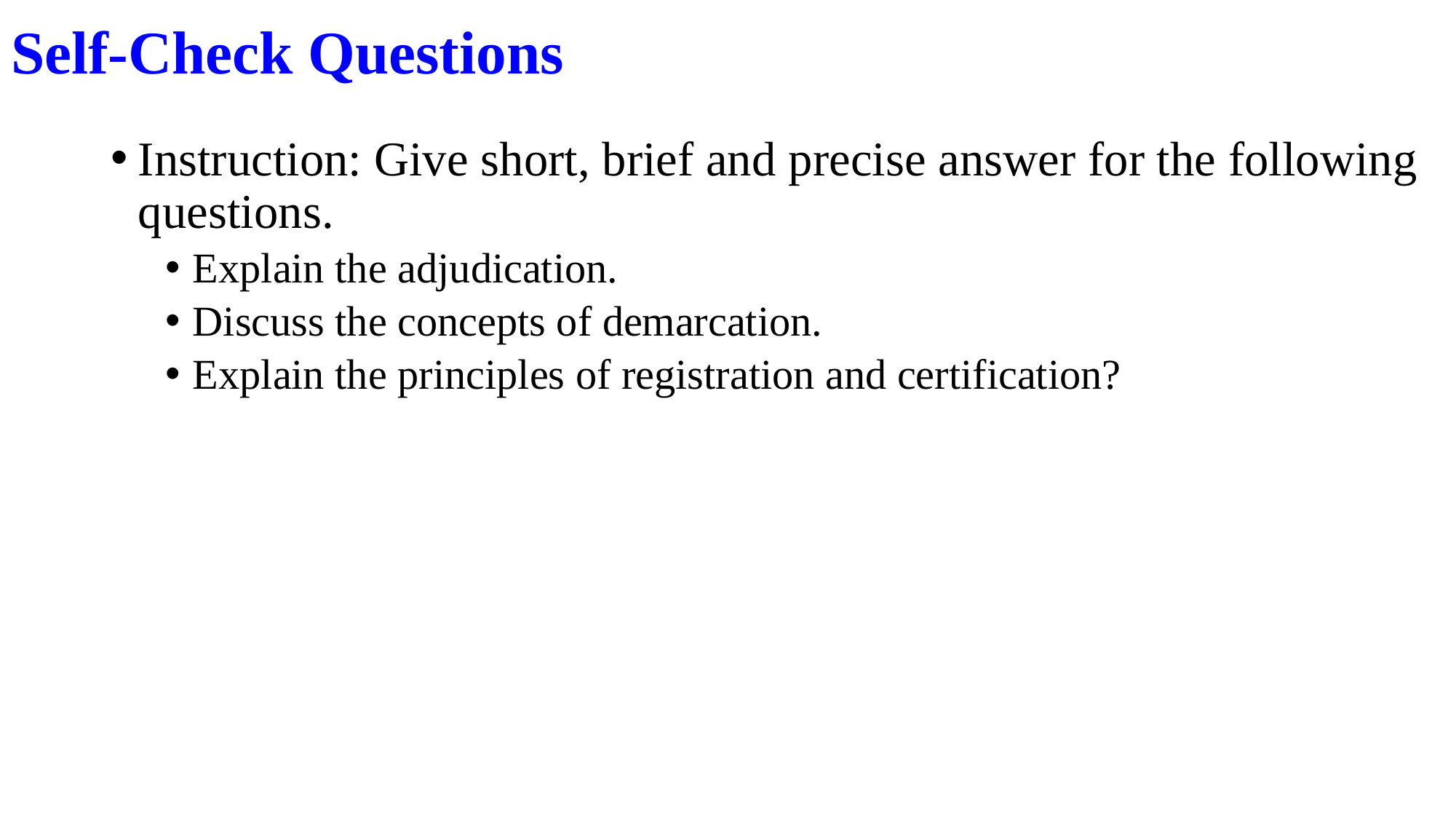

# Self-Check Questions
Instruction: Give short, brief and precise answer for the following questions.
Explain the adjudication.
Discuss the concepts of demarcation.
Explain the principles of registration and certification?